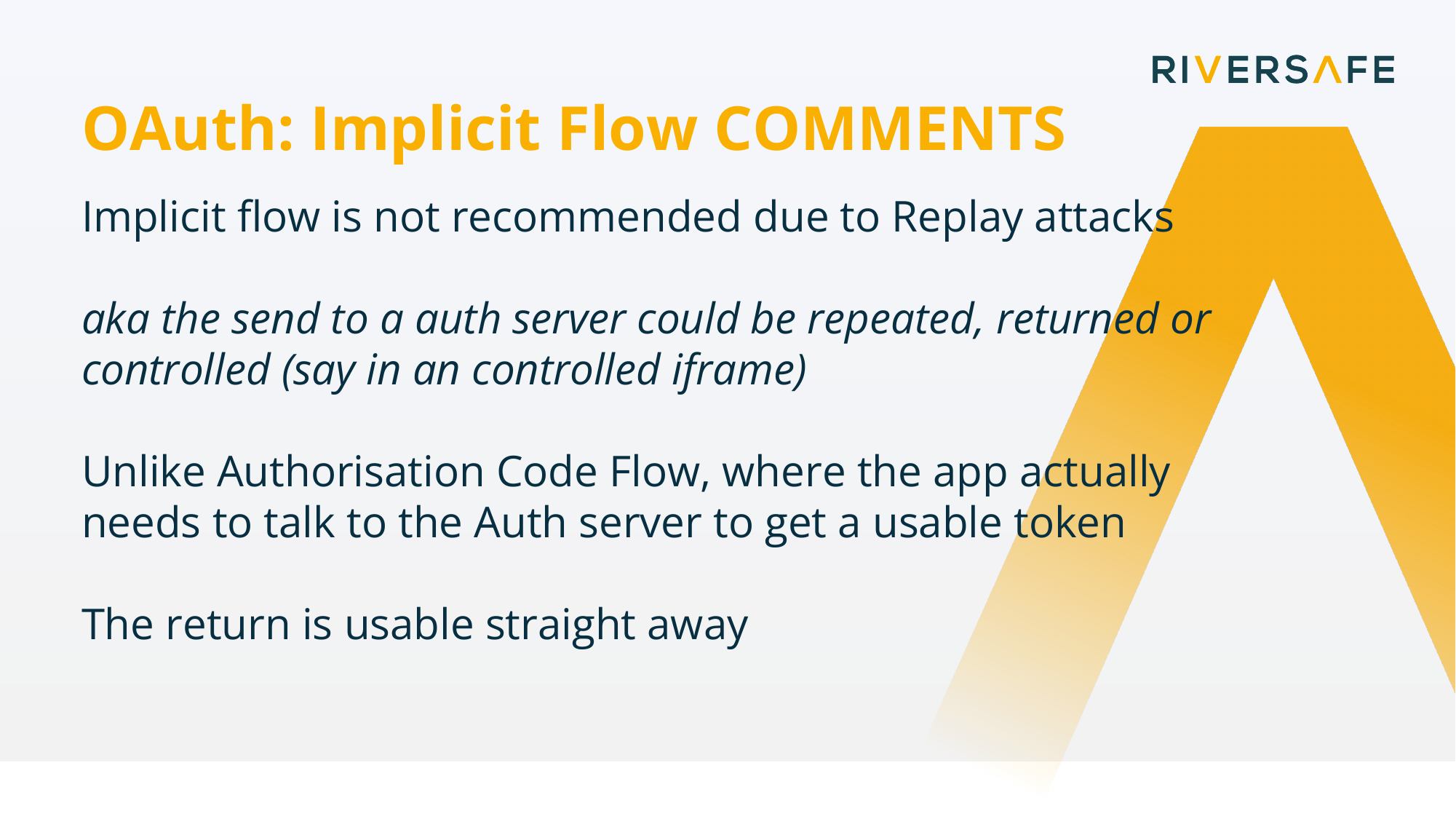

OAuth: Implicit Flow COMMENTS
Implicit flow is not recommended due to Replay attacks

aka the send to a auth server could be repeated, returned or controlled (say in an controlled iframe)

Unlike Authorisation Code Flow, where the app actually needs to talk to the Auth server to get a usable token

The return is usable straight away